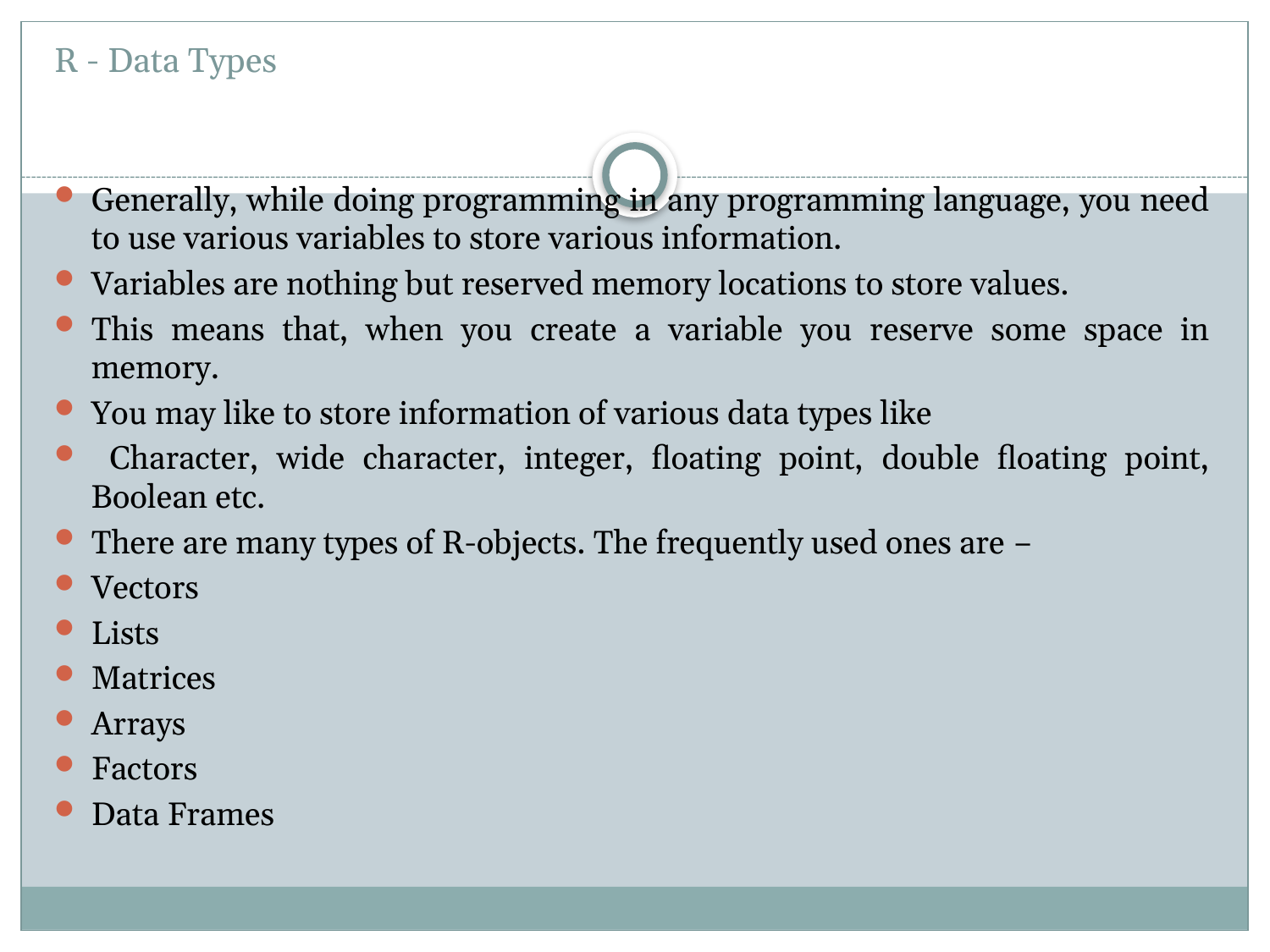

# R - Data Types

Generally, while doing programming in any programming language, you need to use various variables to store various information.
Variables are nothing but reserved memory locations to store values.
This means that, when you create a variable you reserve some space in memory.
You may like to store information of various data types like
 Character, wide character, integer, floating point, double floating point, Boolean etc.
There are many types of R-objects. The frequently used ones are −
Vectors
Lists
Matrices
Arrays
Factors
Data Frames